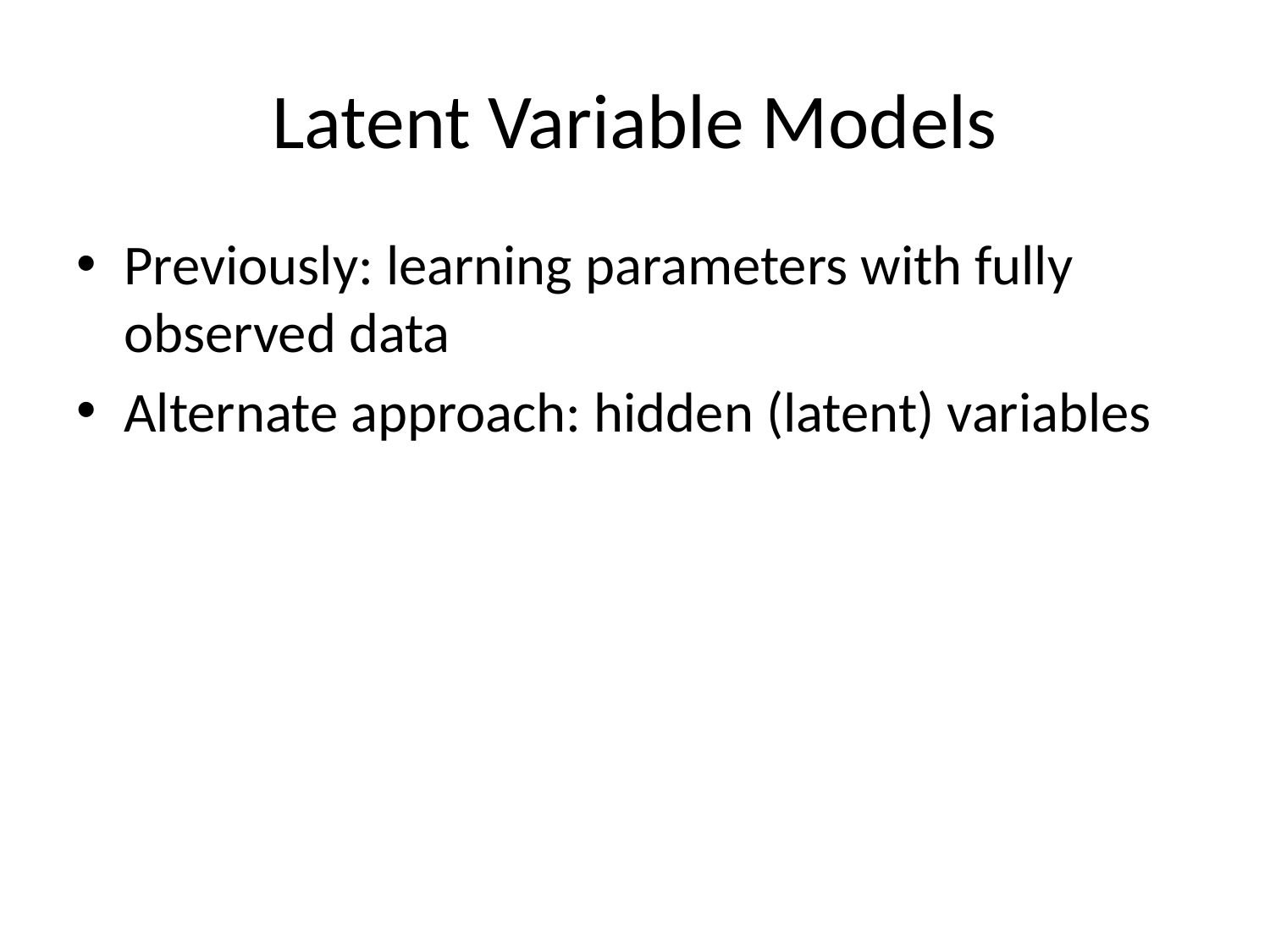

# Latent Variable Models
Previously: learning parameters with fully observed data
Alternate approach: hidden (latent) variables